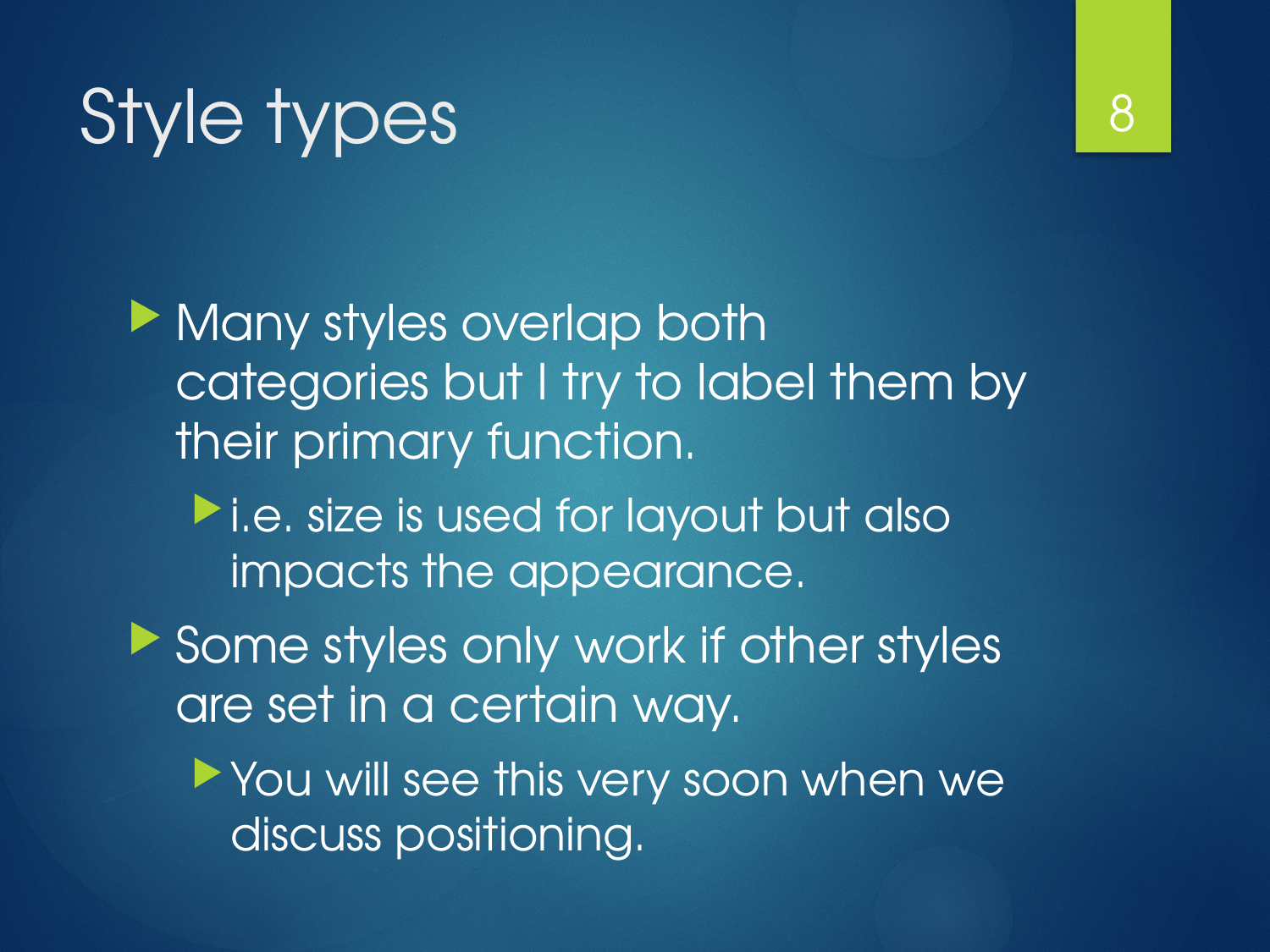

8
# Style types
Many styles overlap both categories but I try to label them by their primary function.
i.e. size is used for layout but also impacts the appearance.
Some styles only work if other styles are set in a certain way.
You will see this very soon when we discuss positioning.